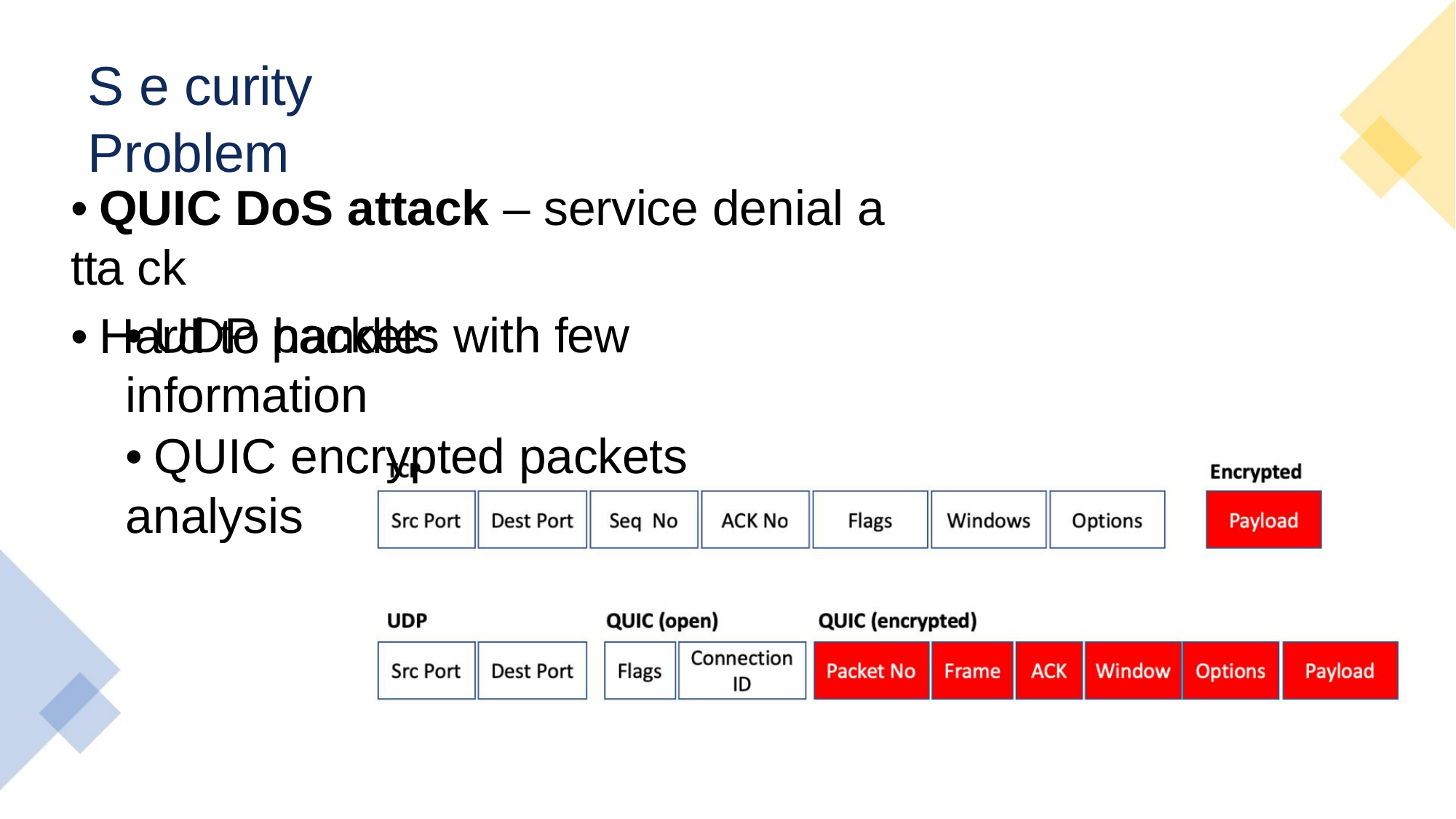

S e curity Problem
• QUIC DoS attack – service denial a tta ck
• Hard to handle:
• UDP packets with few information
• QUIC encrypted packets analysis